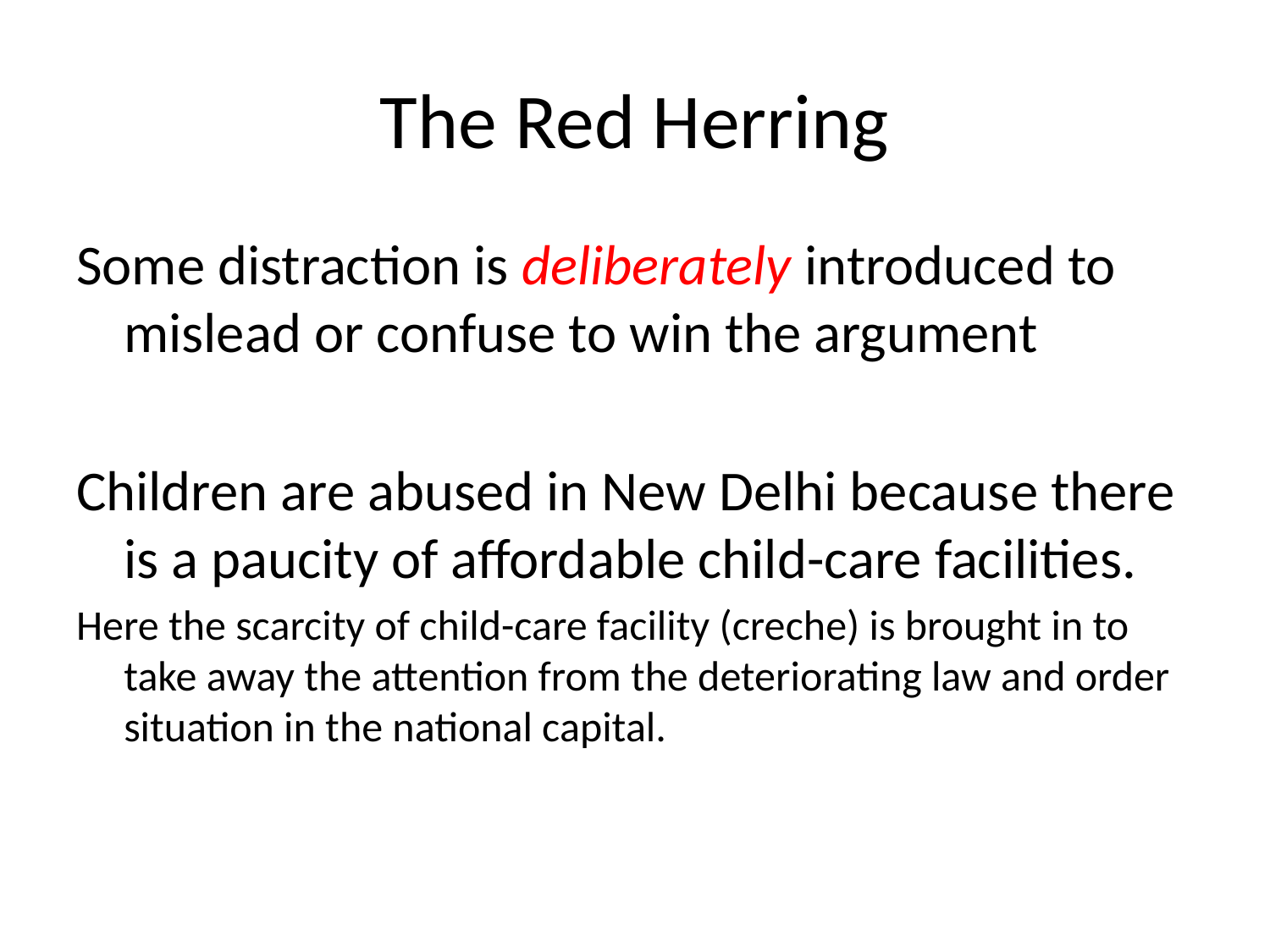

# The Red Herring
Some distraction is deliberately introduced to mislead or confuse to win the argument

Children are abused in New Delhi because there is a paucity of affordable child-care facilities.
Here the scarcity of child-care facility (creche) is brought in to take away the attention from the deteriorating law and order situation in the national capital.